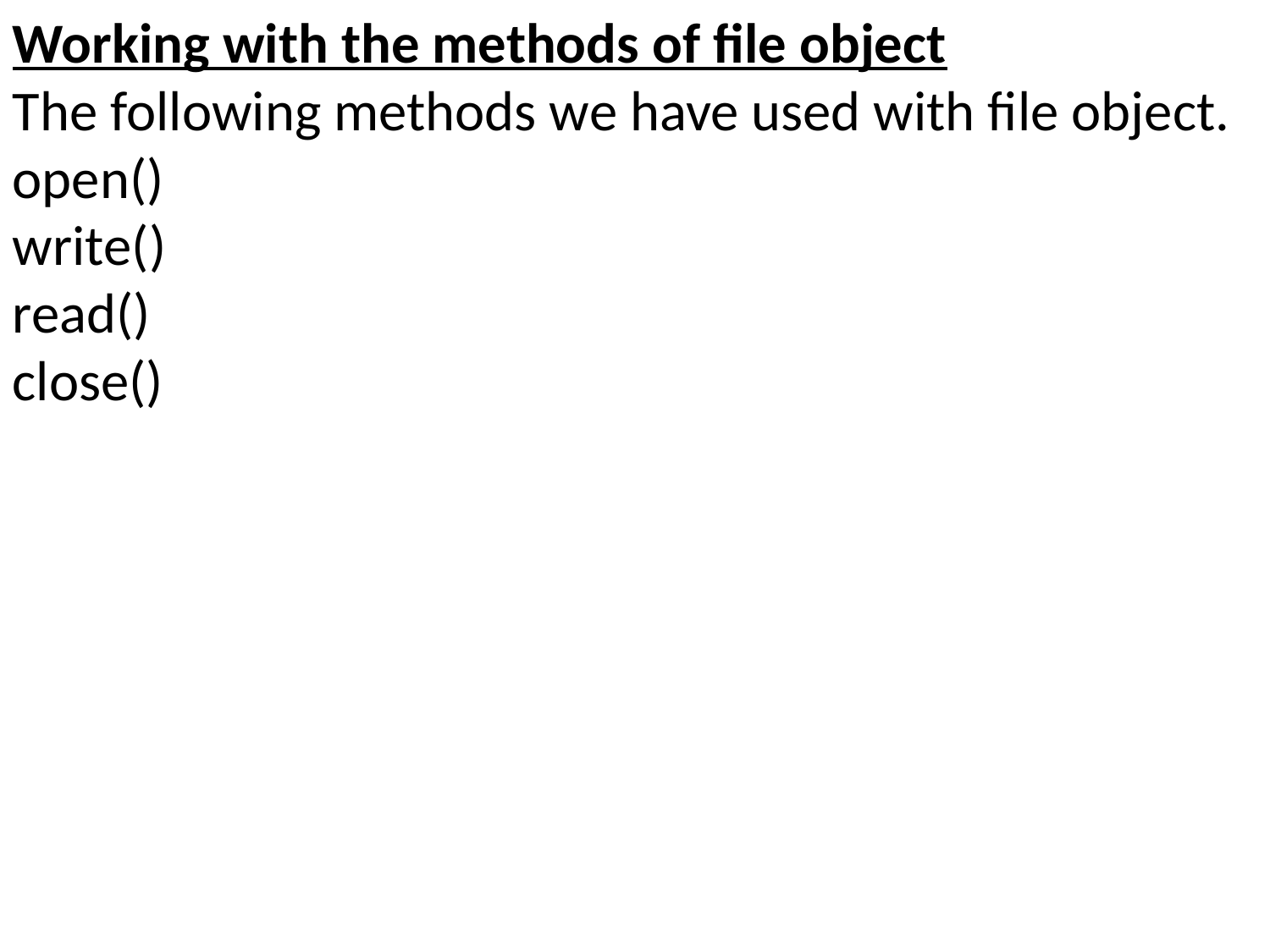

Working with the methods of file object
The following methods we have used with file object.
open()
write()
read()
close()